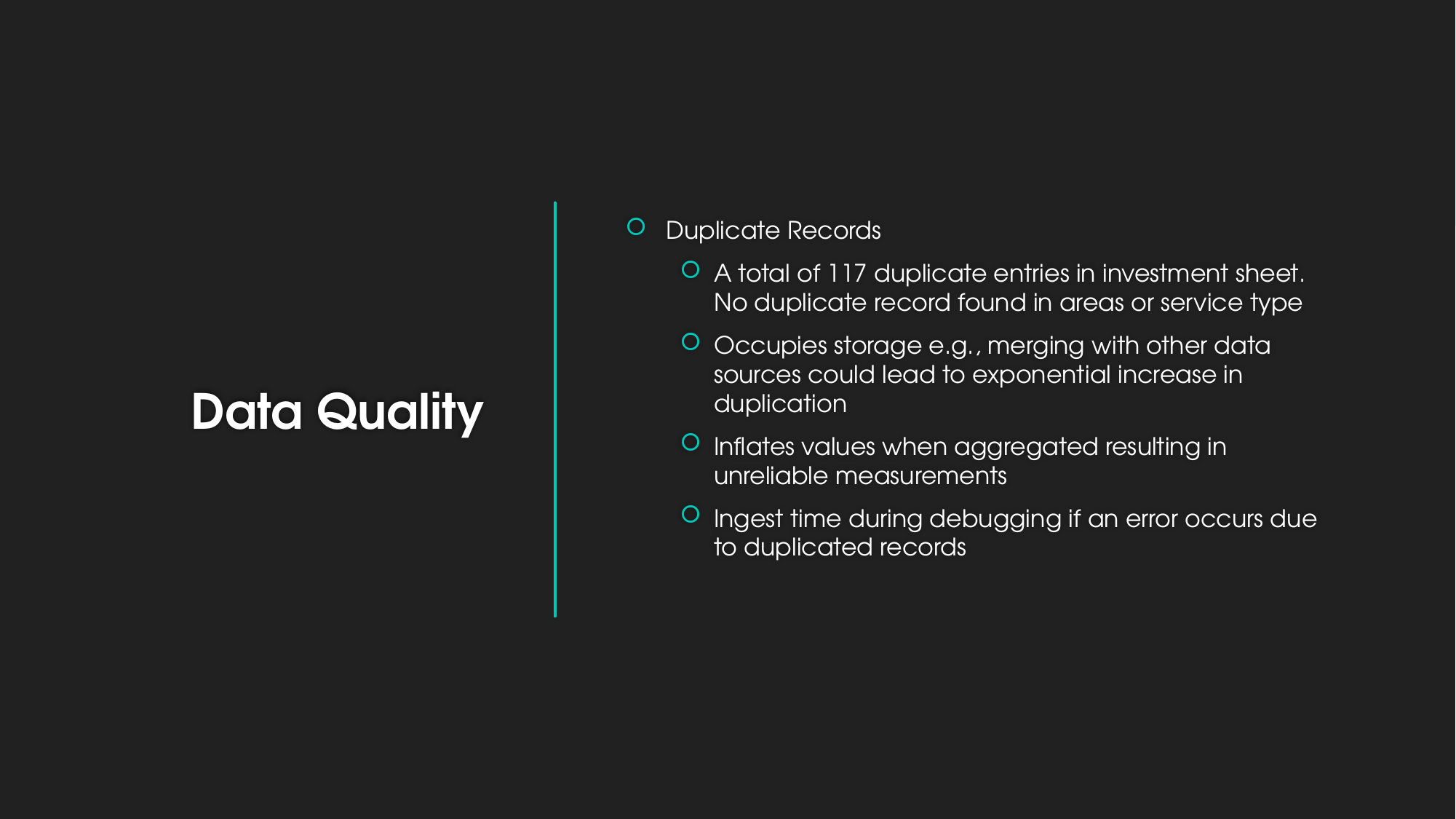

Duplicate Records
A total of 117 duplicate entries in investment sheet. No duplicate record found in areas or service type
Occupies storage e.g., merging with other data sources could lead to exponential increase in duplication
Inflates values when aggregated resulting in unreliable measurements
Ingest time during debugging if an error occurs due to duplicated records

# Data Quality